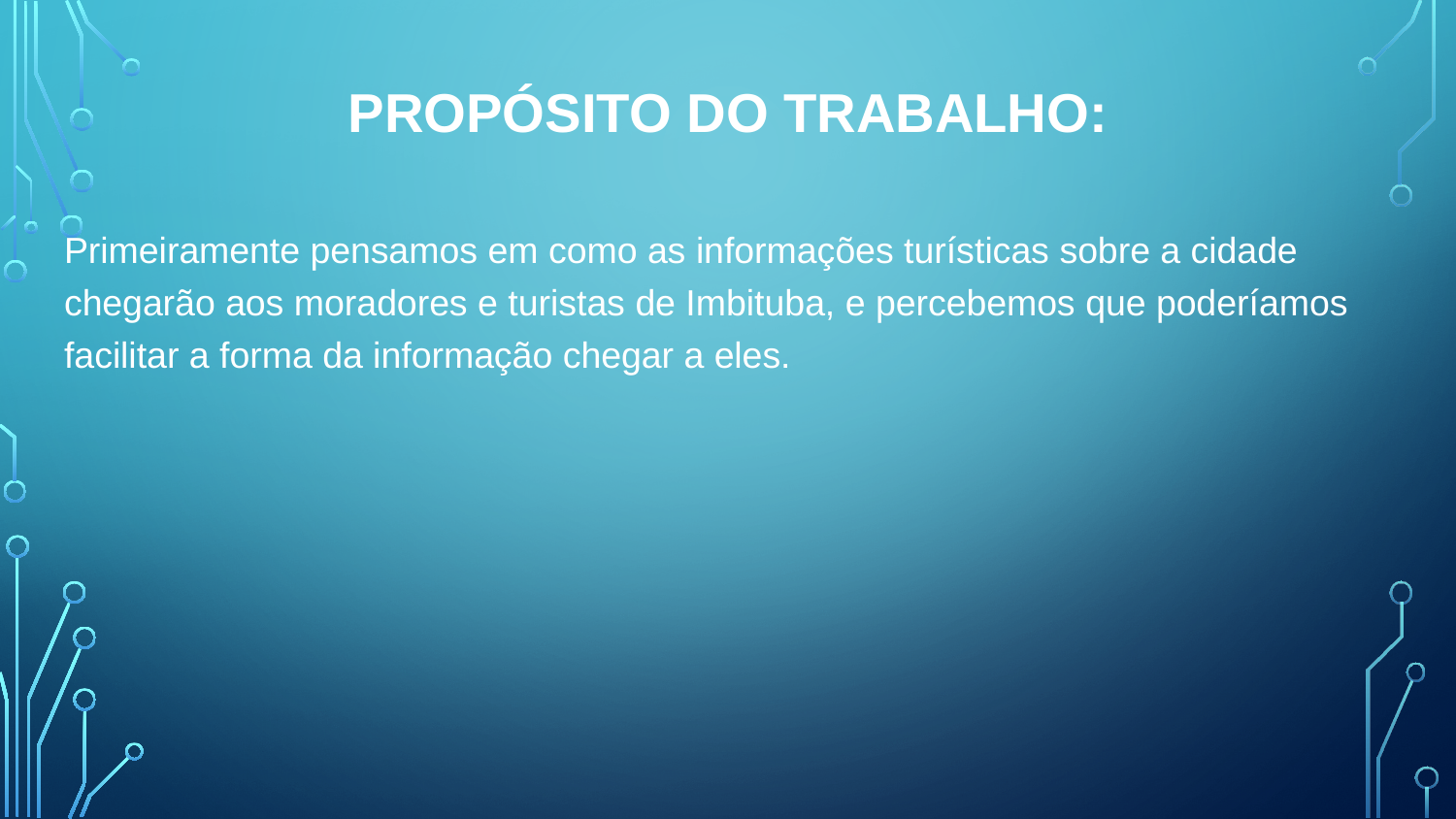

# Propósito do Trabalho:
Primeiramente pensamos em como as informações turísticas sobre a cidade chegarão aos moradores e turistas de Imbituba, e percebemos que poderíamos facilitar a forma da informação chegar a eles.